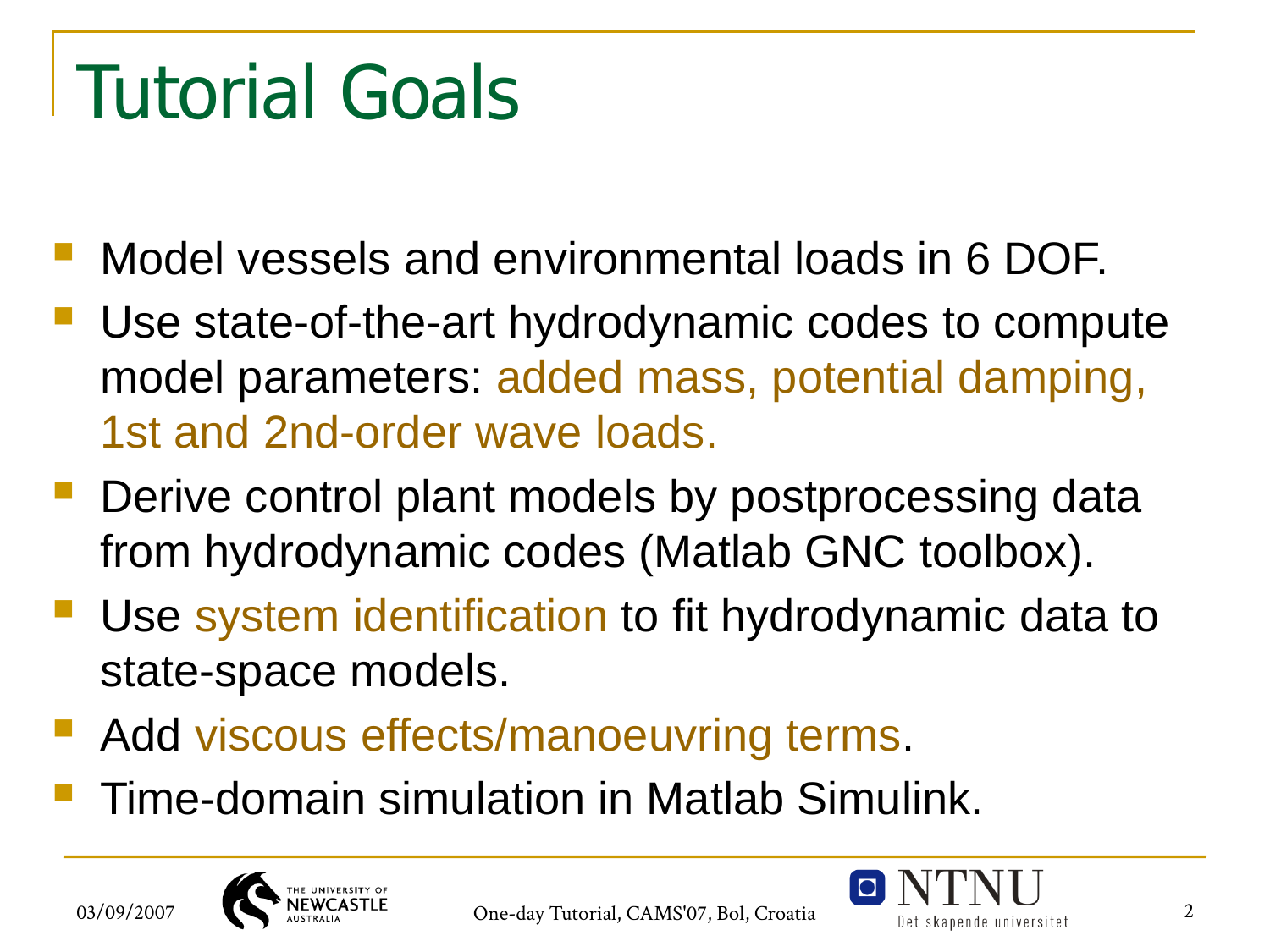

# Tutorial Goals
Model vessels and environmental loads in 6 DOF.
Use state-of-the-art hydrodynamic codes to compute model parameters: added mass, potential damping, 1st and 2nd-order wave loads.
Derive control plant models by postprocessing data from hydrodynamic codes (Matlab GNC toolbox).
Use system identification to fit hydrodynamic data to state-space models.
Add viscous effects/manoeuvring terms.
Time-domain simulation in Matlab Simulink.
03/09/2007
2
One-day Tutorial, CAMS'07, Bol, Croatia